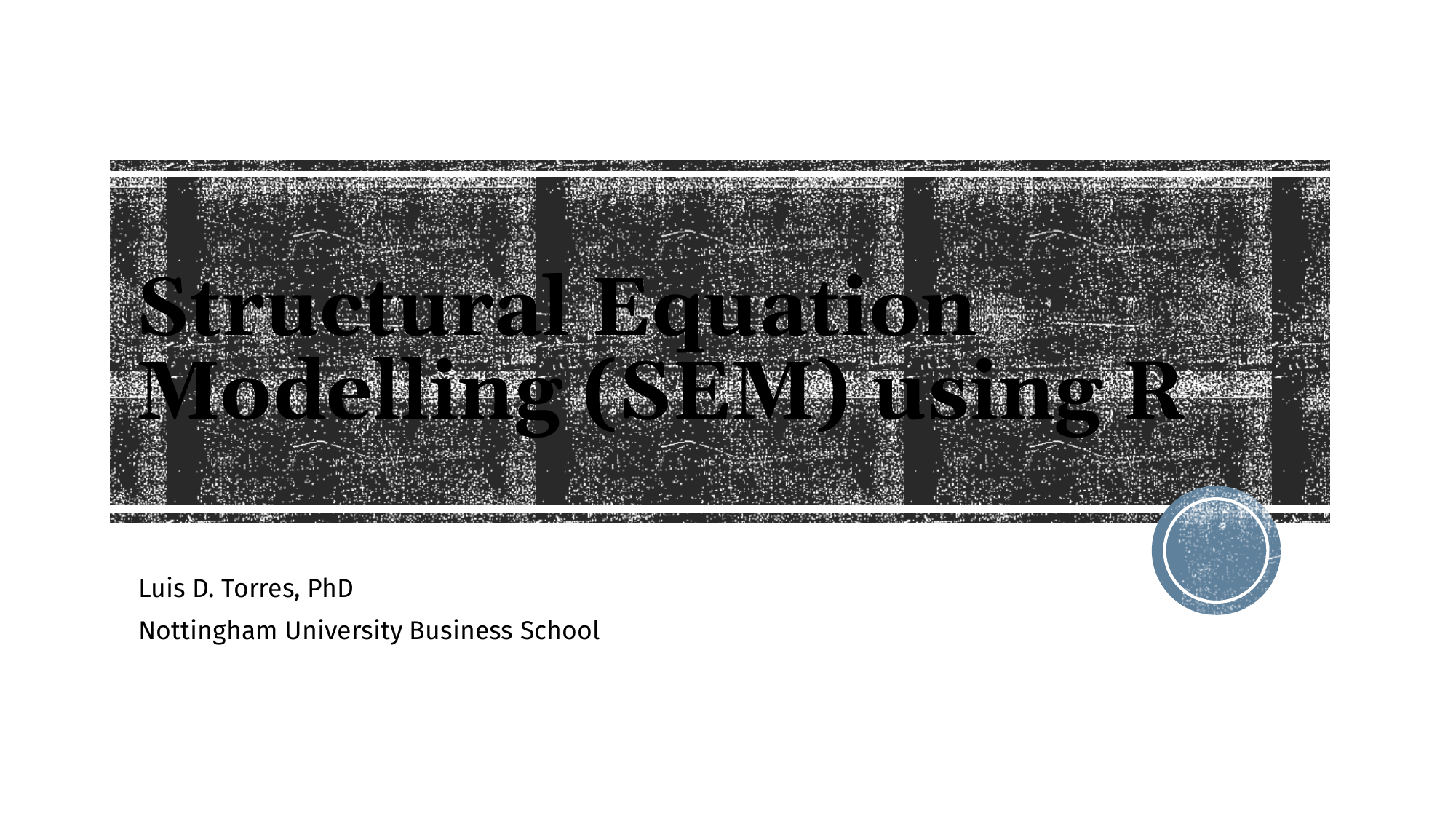

# Structural Equation Modelling (SEM) using R

Luis D. Torres, PhD
Nottingham University Business School